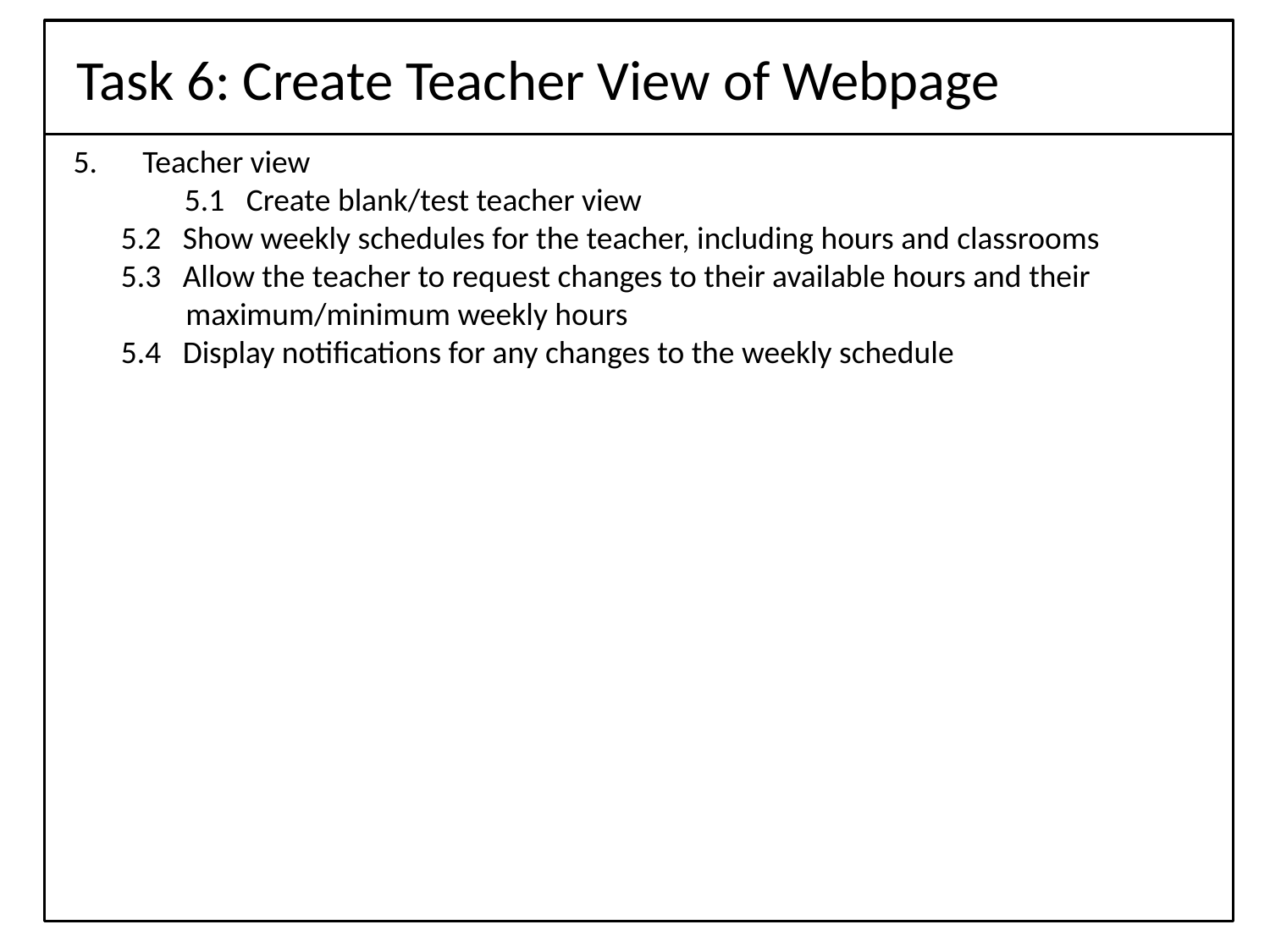

# Task 6: Create Teacher View of Webpage

   Teacher view
	5.1   Create blank/test teacher view
5.2   Show weekly schedules for the teacher, including hours and classrooms
5.3   Allow the teacher to request changes to their available hours and their
         maximum/minimum weekly hours
5.4   Display notifications for any changes to the weekly schedule